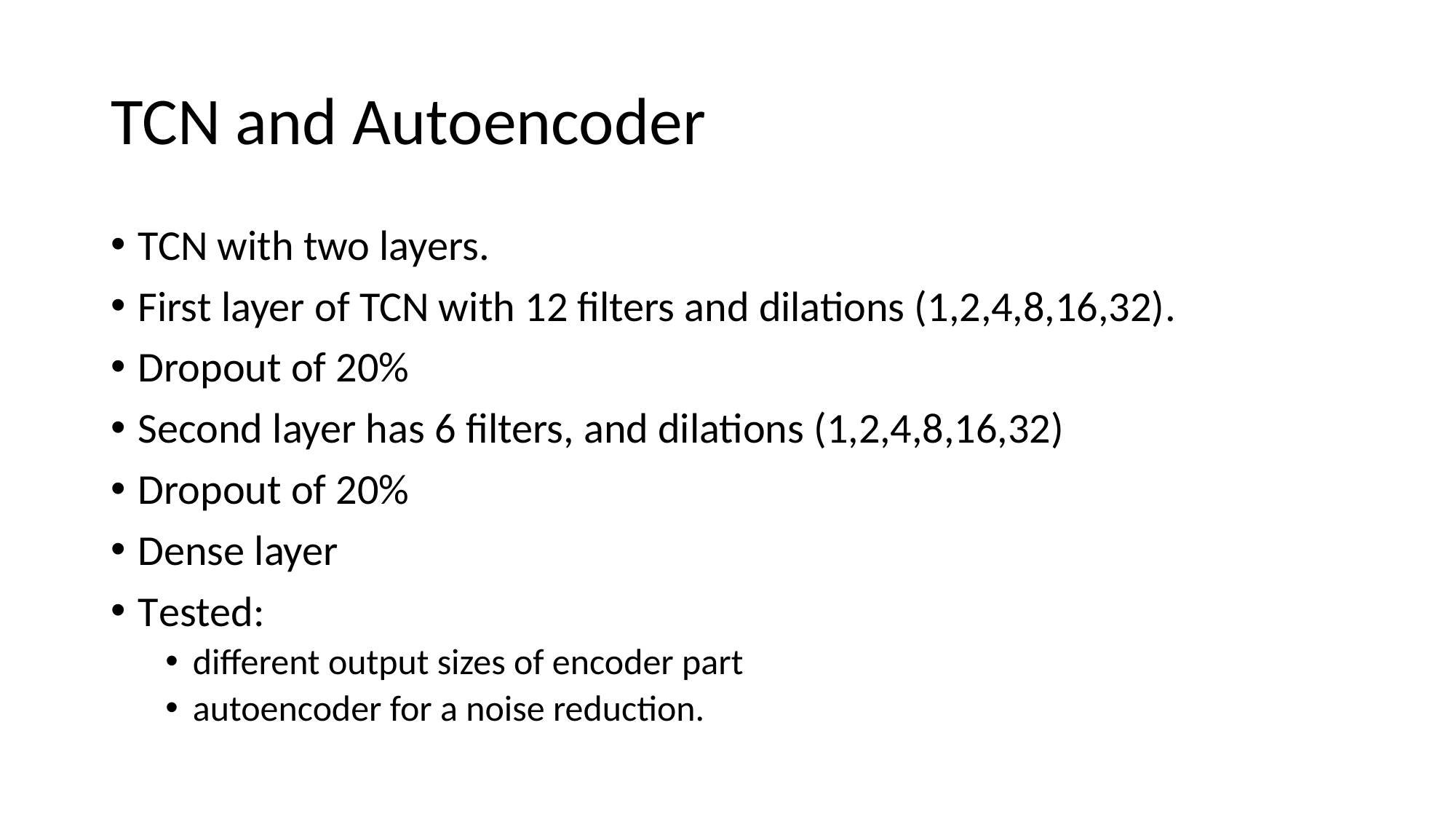

# TCN and Autoencoder
TCN with two layers.
First layer of TCN with 12 filters and dilations (1,2,4,8,16,32).
Dropout of 20%
Second layer has 6 filters, and dilations (1,2,4,8,16,32)
Dropout of 20%
Dense layer
Tested:
different output sizes of encoder part
autoencoder for a noise reduction.